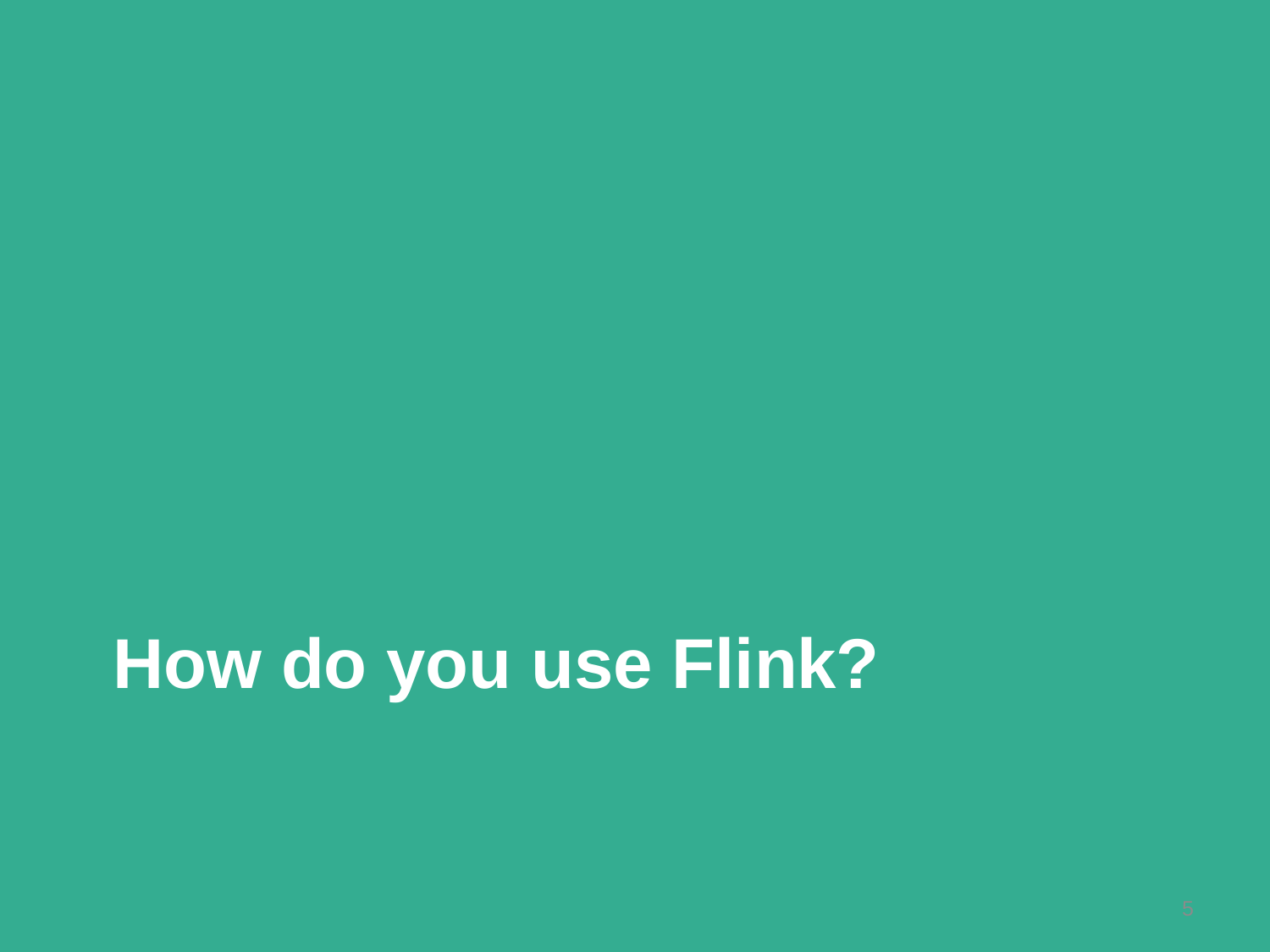

# How do you use Flink?
5